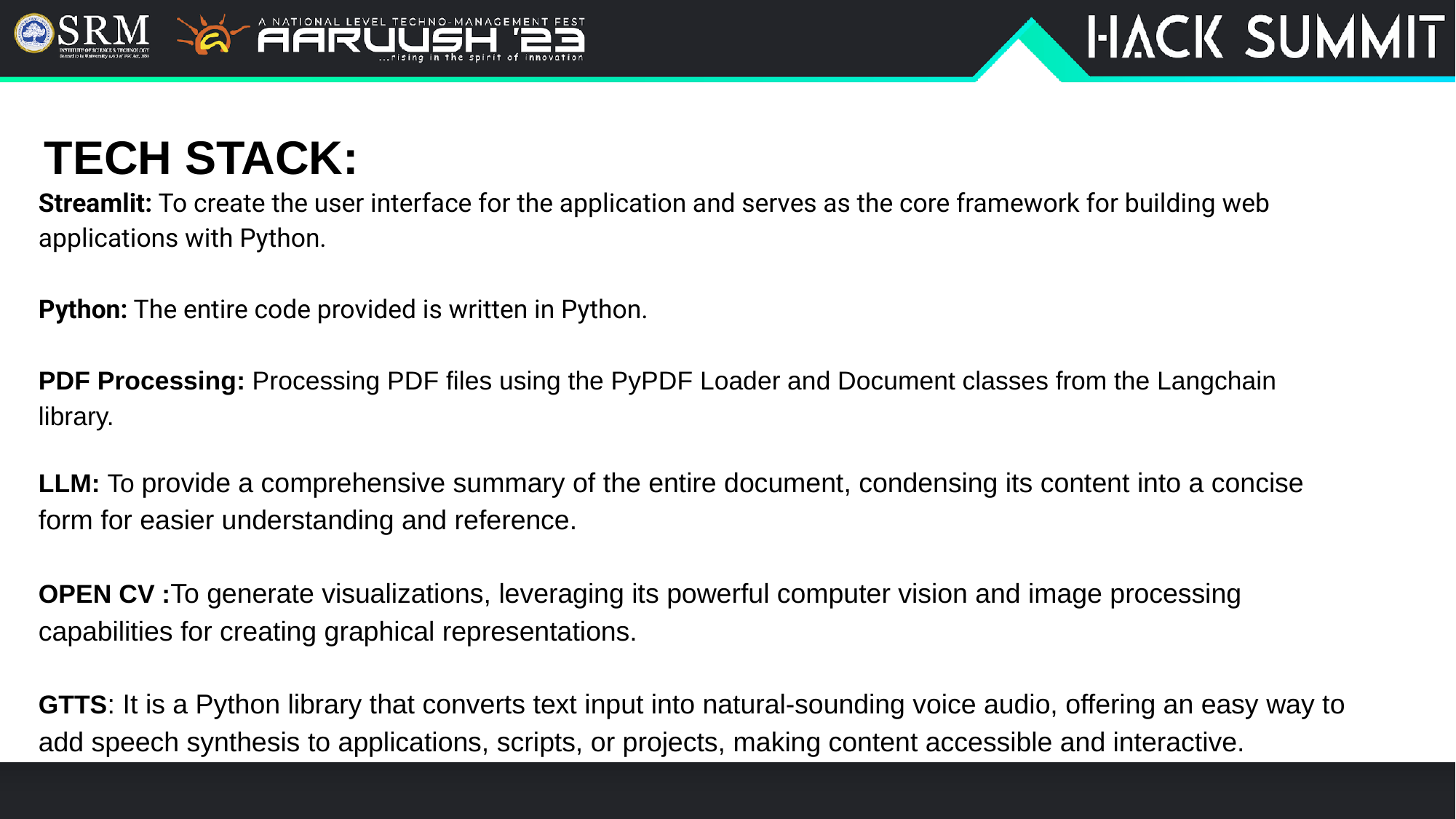

TECH STACK:
Streamlit: To create the user interface for the application and serves as the core framework for building web applications with Python.

Python: The entire code provided is written in Python.

PDF Processing: Processing PDF files using the PyPDF Loader and Document classes from the Langchain library.

LLM: To provide a comprehensive summary of the entire document, condensing its content into a concise form for easier understanding and reference.

OPEN CV :To generate visualizations, leveraging its powerful computer vision and image processing capabilities for creating graphical representations.

GTTS: It is a Python library that converts text input into natural-sounding voice audio, offering an easy way to add speech synthesis to applications, scripts, or projects, making content accessible and interactive.